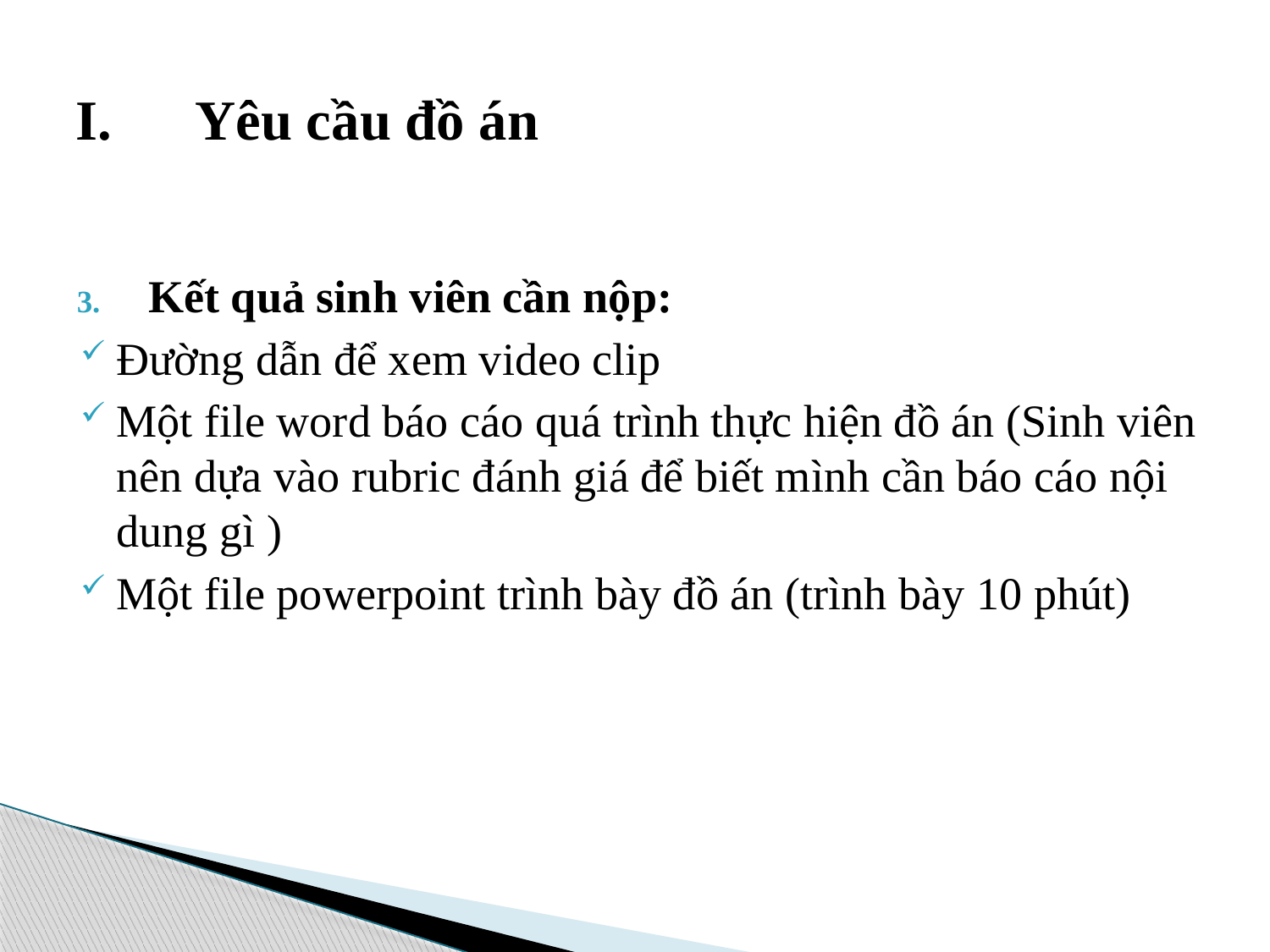

# Yêu cầu đồ án
Kết quả sinh viên cần nộp:
Đường dẫn để xem video clip
Một file word báo cáo quá trình thực hiện đồ án (Sinh viên nên dựa vào rubric đánh giá để biết mình cần báo cáo nội dung gì )
Một file powerpoint trình bày đồ án (trình bày 10 phút)

8